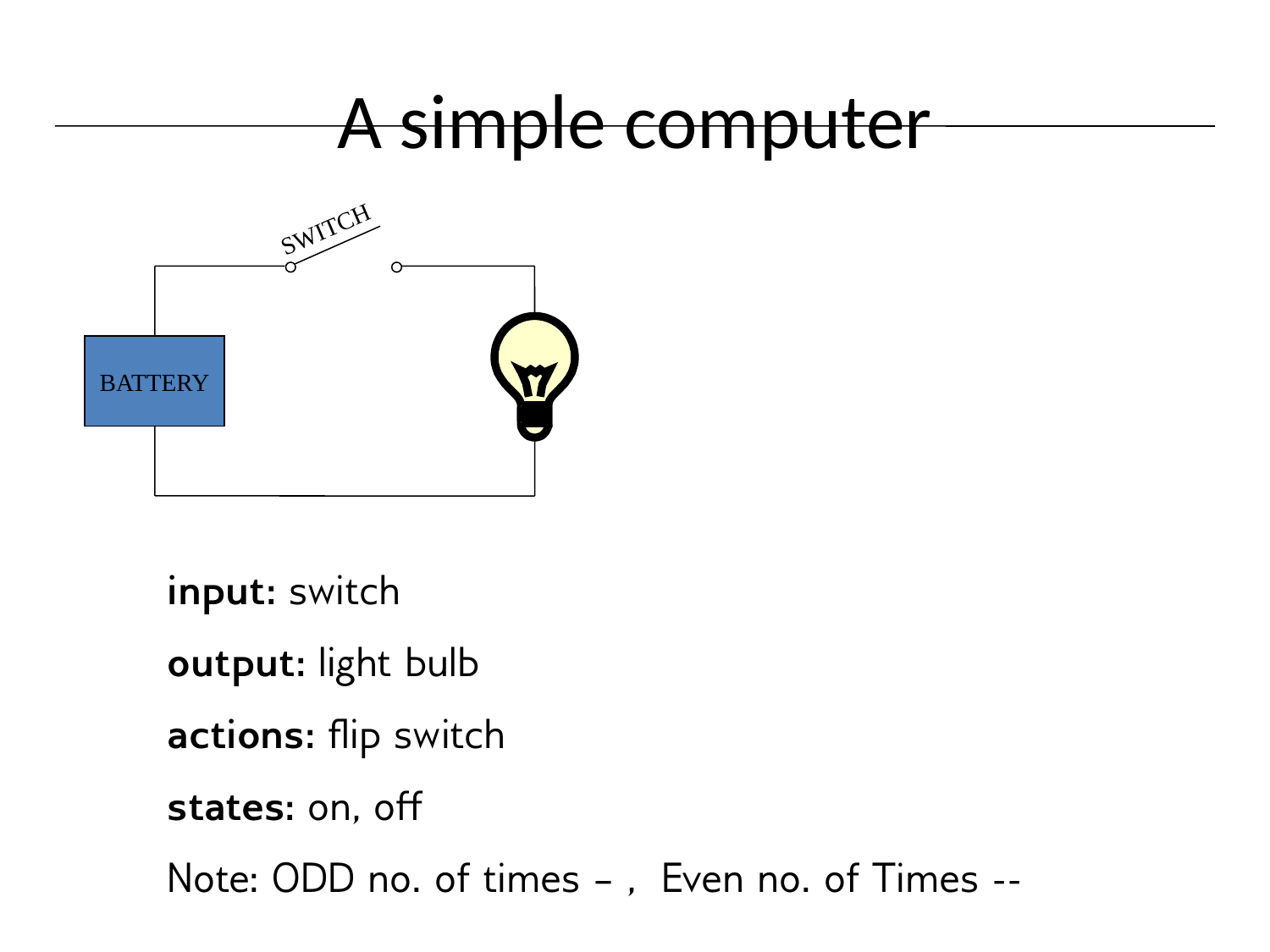

# A simple computer
SWITCH

BATTERY

input: switch
output: light bulb
actions: flip switch
states: on, off
Note: ODD no. of times – ,  Even no. of Times --